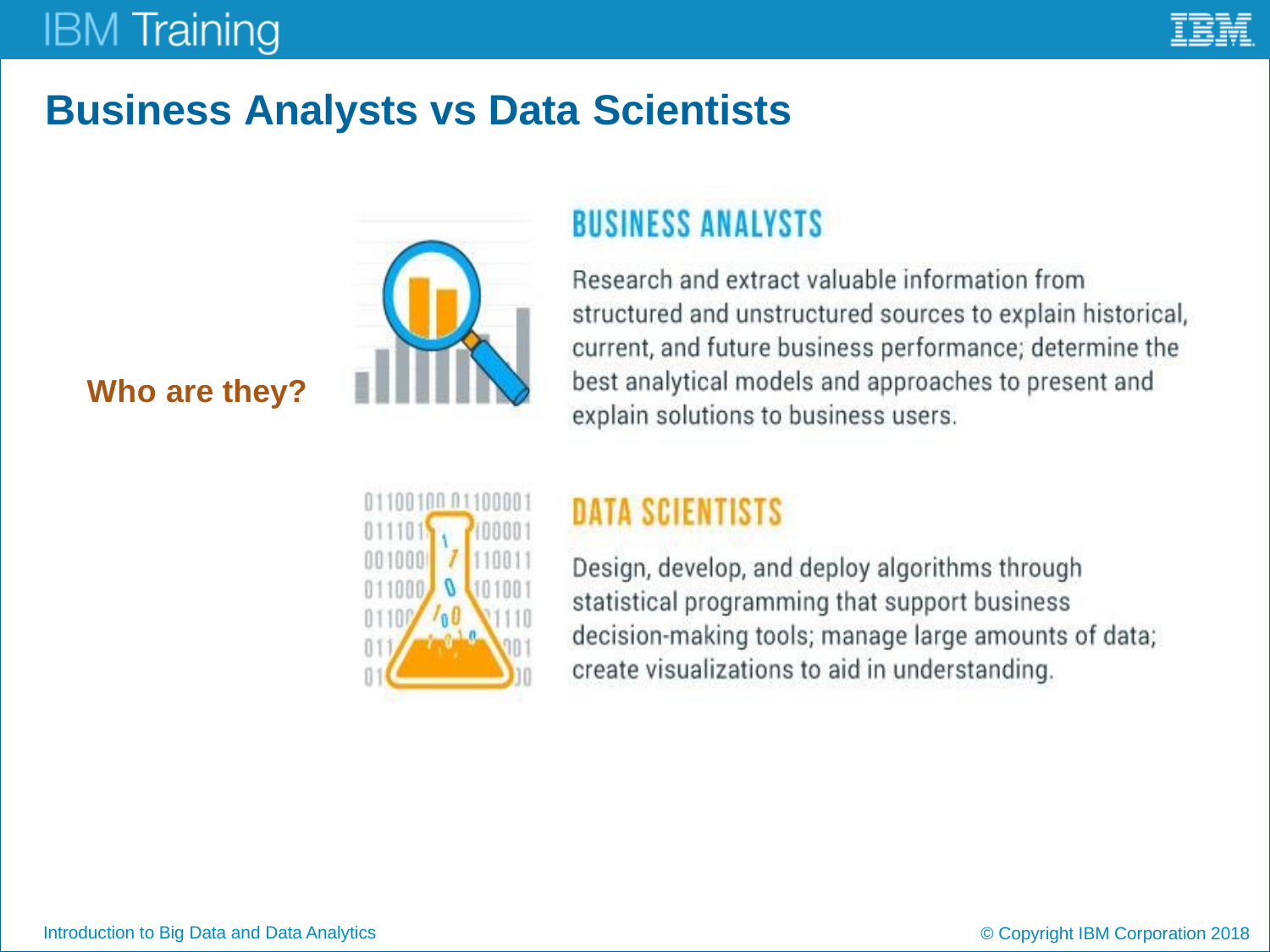

# Business Analysts vs Data Scientists

Who are they?